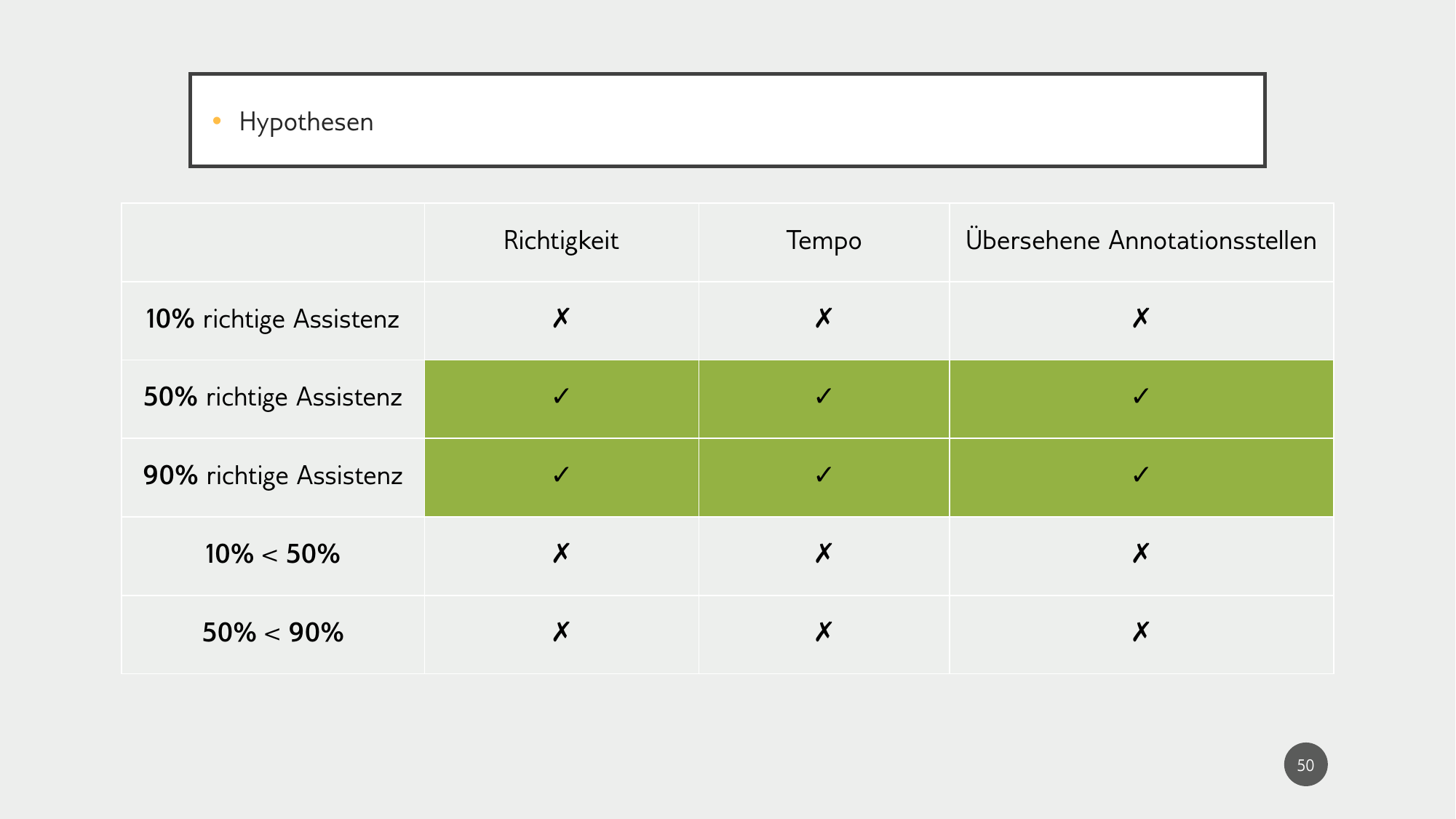

Hypothesen
|  | Richtigkeit | Tempo | Übersehene Annotationsstellen |
| --- | --- | --- | --- |
| 10% richtige Assistenz | ✗ | ✗ | ✗ |
| 50% richtige Assistenz | ✓ | ✓ | ✓ |
| 90% richtige Assistenz | ✓ | ✓ | ✓ |
| 10% < 50% | ✗ | ✗ | ✗ |
| 50% < 90% | ✗ | ✗ | ✗ |
50